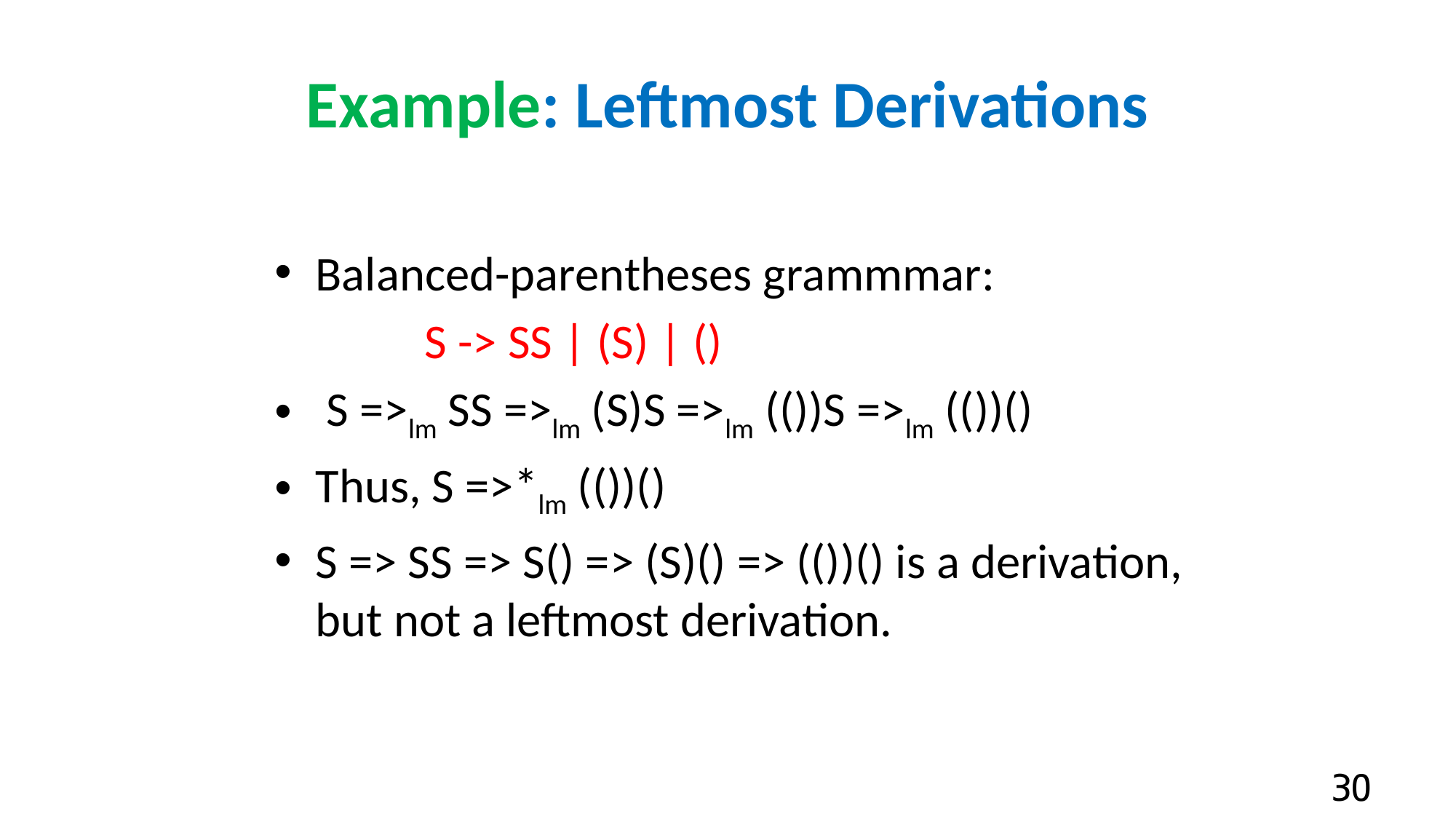

# Example: Leftmost Derivations
Balanced-parentheses grammmar:
		S -> SS | (S) | ()
 S =>lm SS =>lm (S)S =>lm (())S =>lm (())()
Thus, S =>*lm (())()
S => SS => S() => (S)() => (())() is a derivation, but not a leftmost derivation.
30